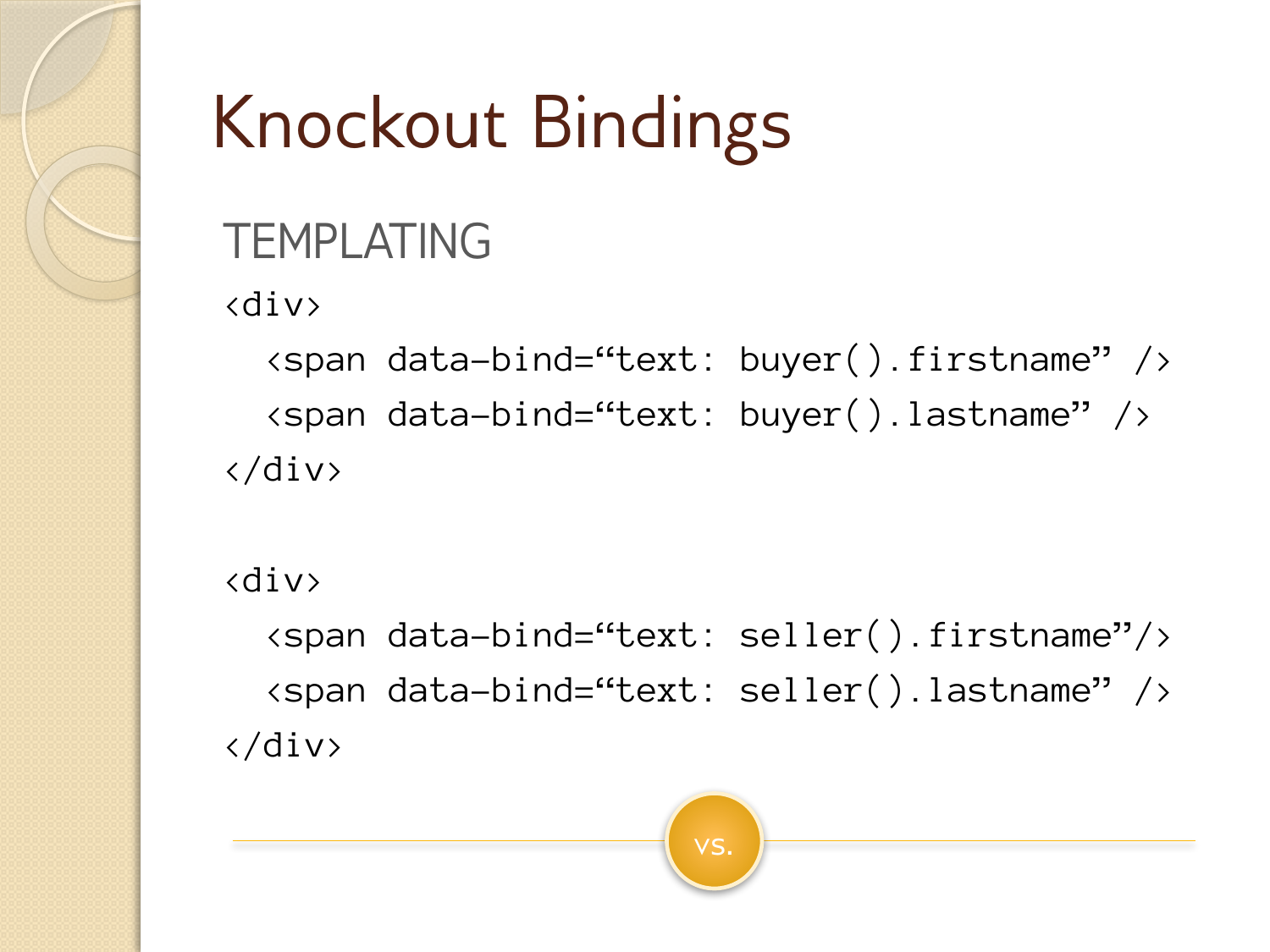

# Knockout Bindings
Templating
<div>
  <span data-bind=“text: buyer().firstname” />
  <span data-bind=“text: buyer().lastname” />
</div>

<div>
  <span data-bind=“text: seller().firstname”/>
  <span data-bind=“text: seller().lastname” />
</div>

vs.